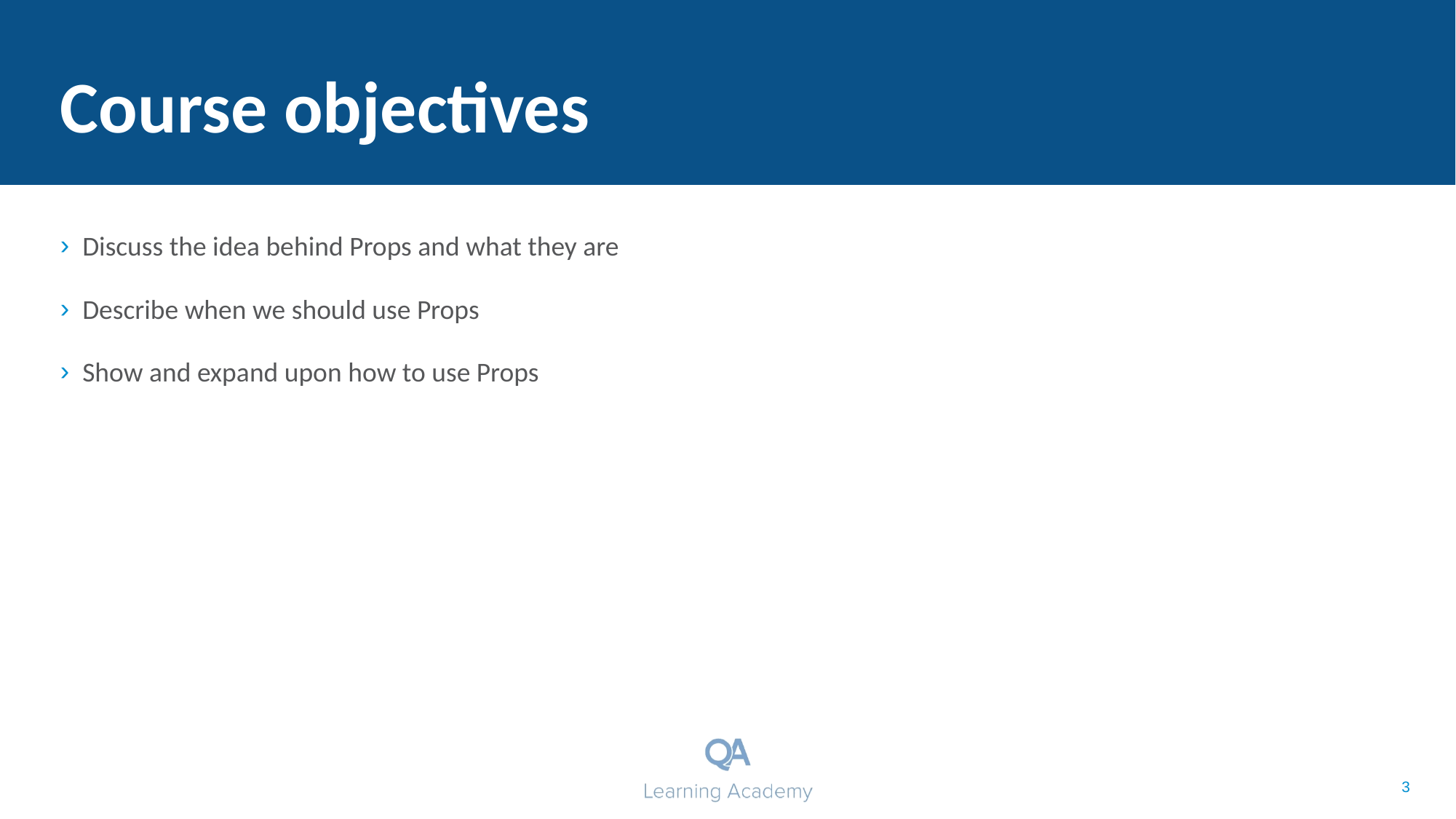

# Course objectives
Discuss the idea behind Props and what they are
Describe when we should use Props
Show and expand upon how to use Props